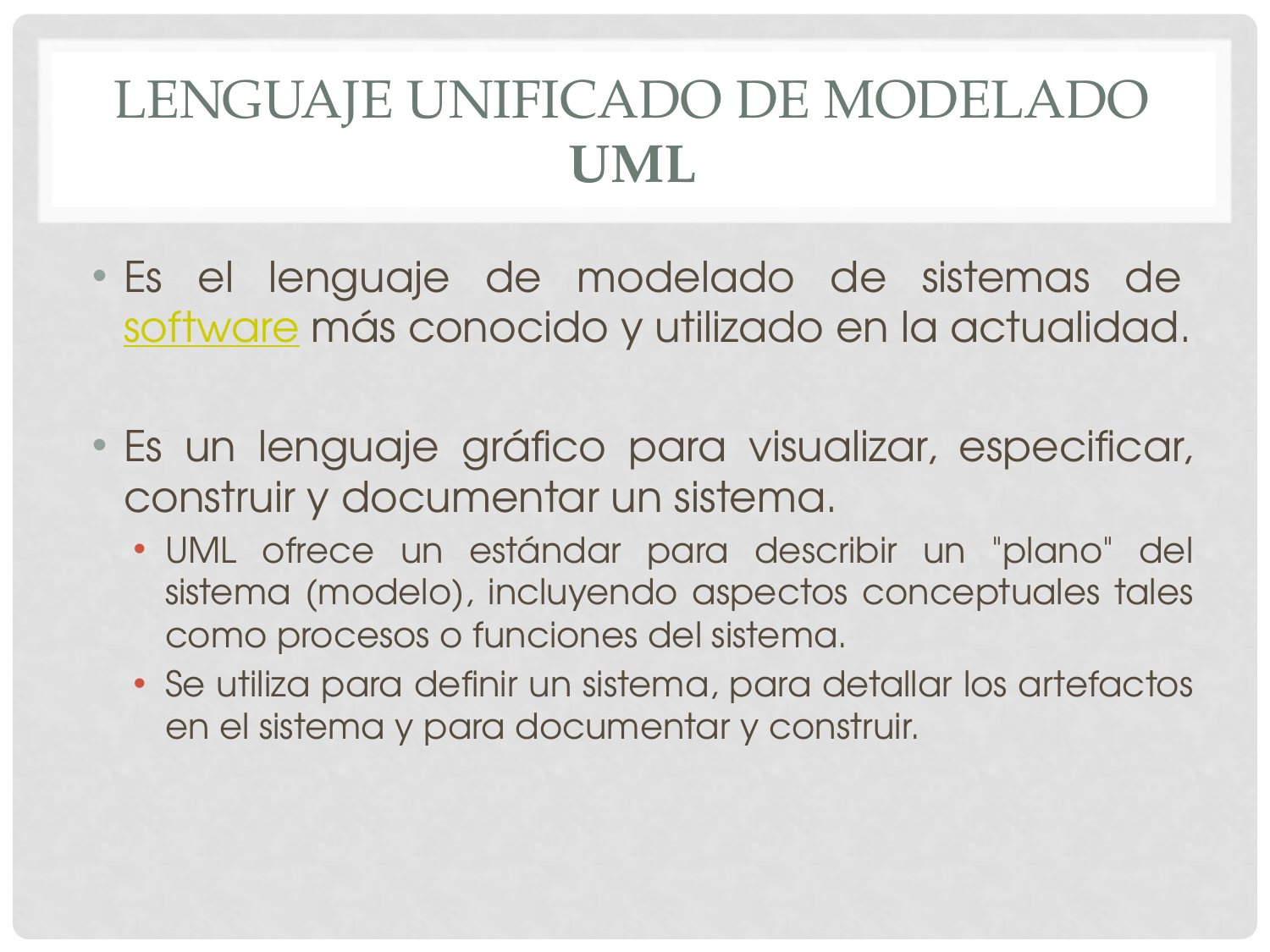

# Lenguaje unificado de modelado uml
Es el lenguaje de modelado de sistemas de software más conocido y utilizado en la actualidad.

Es un lenguaje gráfico para visualizar, especificar, construir y documentar un sistema.
UML ofrece un estándar para describir un "plano" del sistema (modelo), incluyendo aspectos conceptuales tales como procesos o funciones del sistema.
Se utiliza para definir un sistema, para detallar los artefactos en el sistema y para documentar y construir.